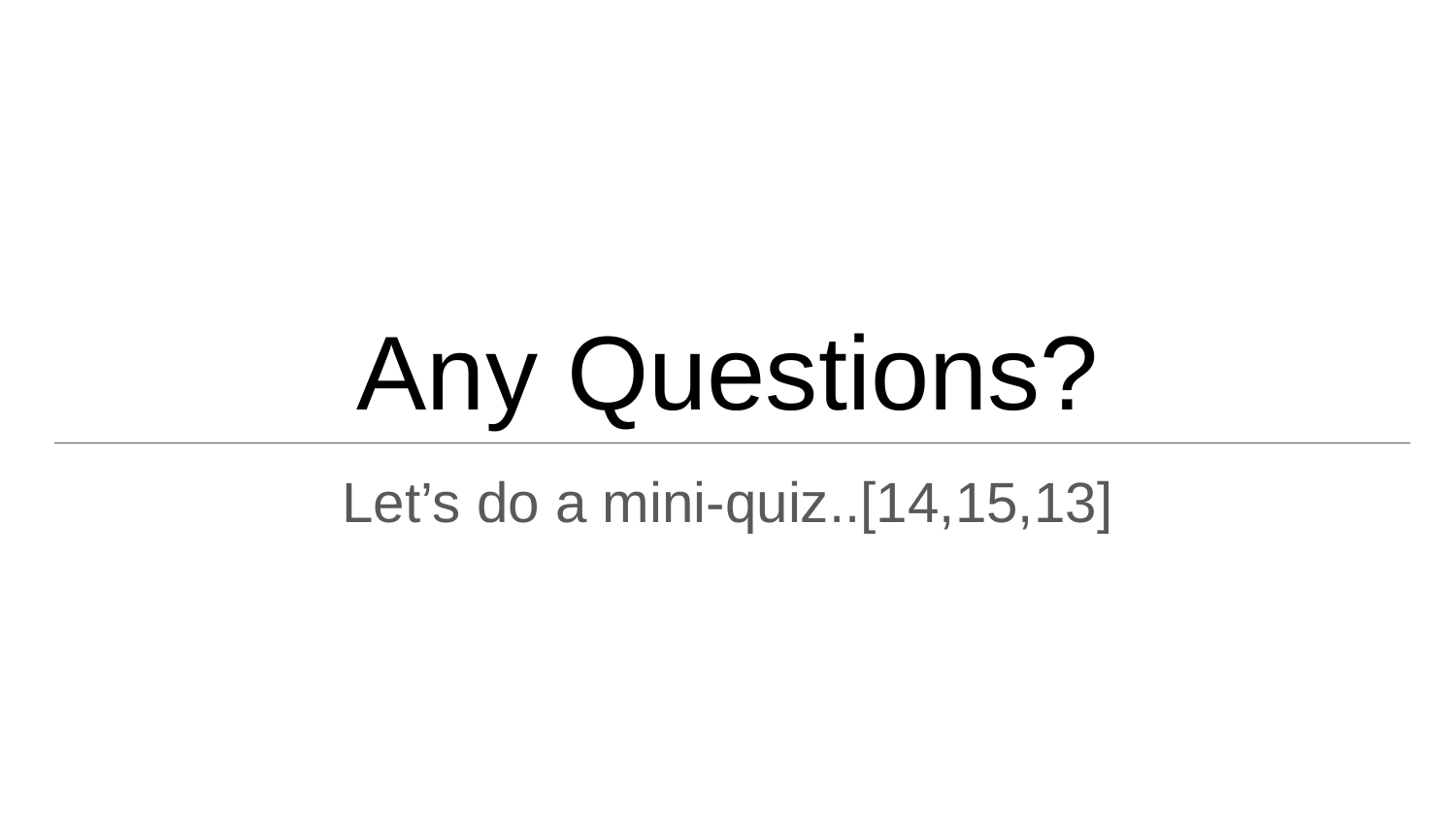

# Any Questions?
Let’s do a mini-quiz..[14,15,13]